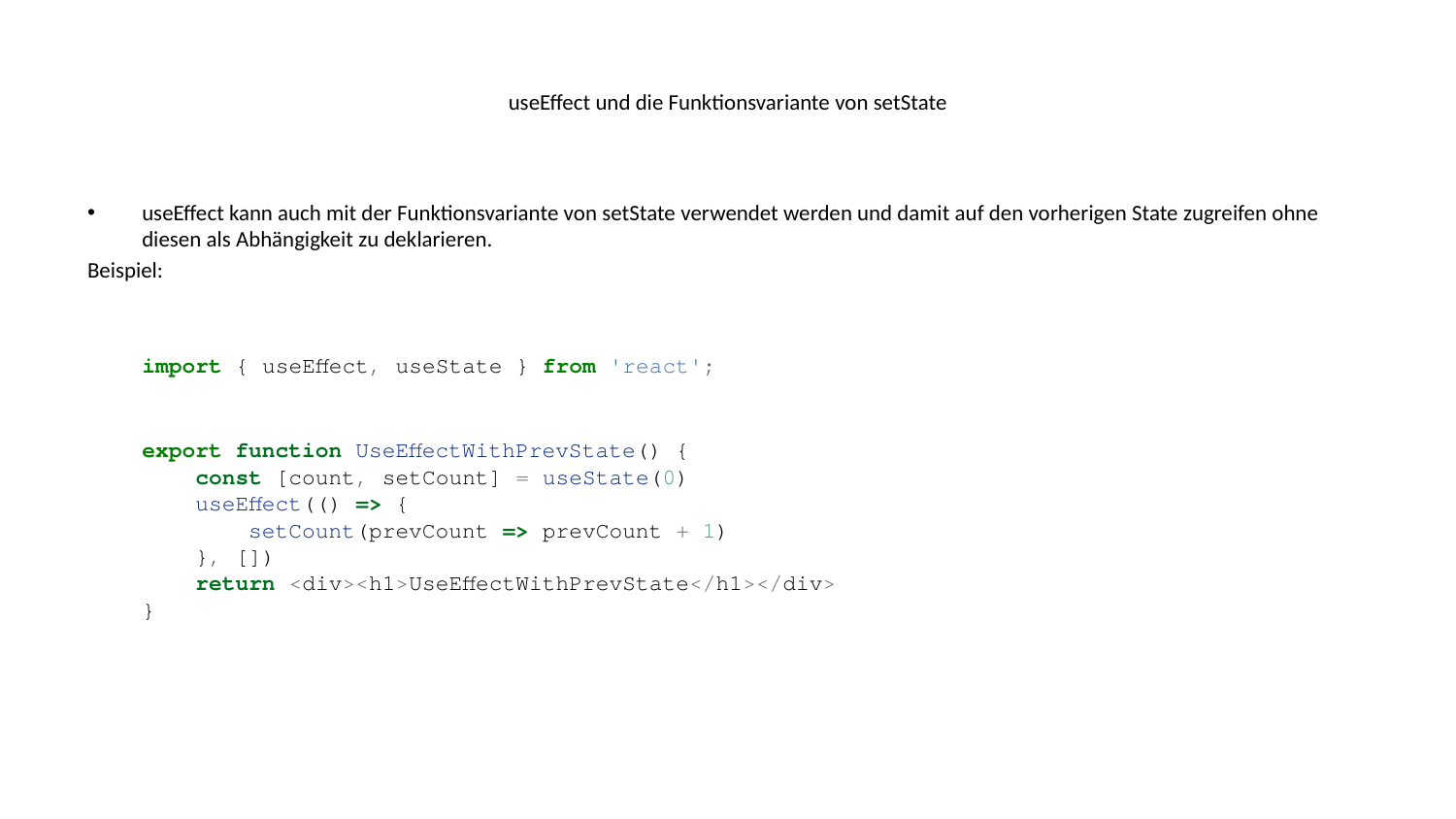

# useEffect und die Funktionsvariante von setState
useEffect kann auch mit der Funktionsvariante von setState verwendet werden und damit auf den vorherigen State zugreifen ohne diesen als Abhängigkeit zu deklarieren.
Beispiel:
import { useEffect, useState } from 'react';
export function UseEffectWithPrevState() {
    const [count, setCount] = useState(0)
    useEffect(() => {
        setCount(prevCount => prevCount + 1)
    }, [])
    return <div><h1>UseEffectWithPrevState</h1></div>
}